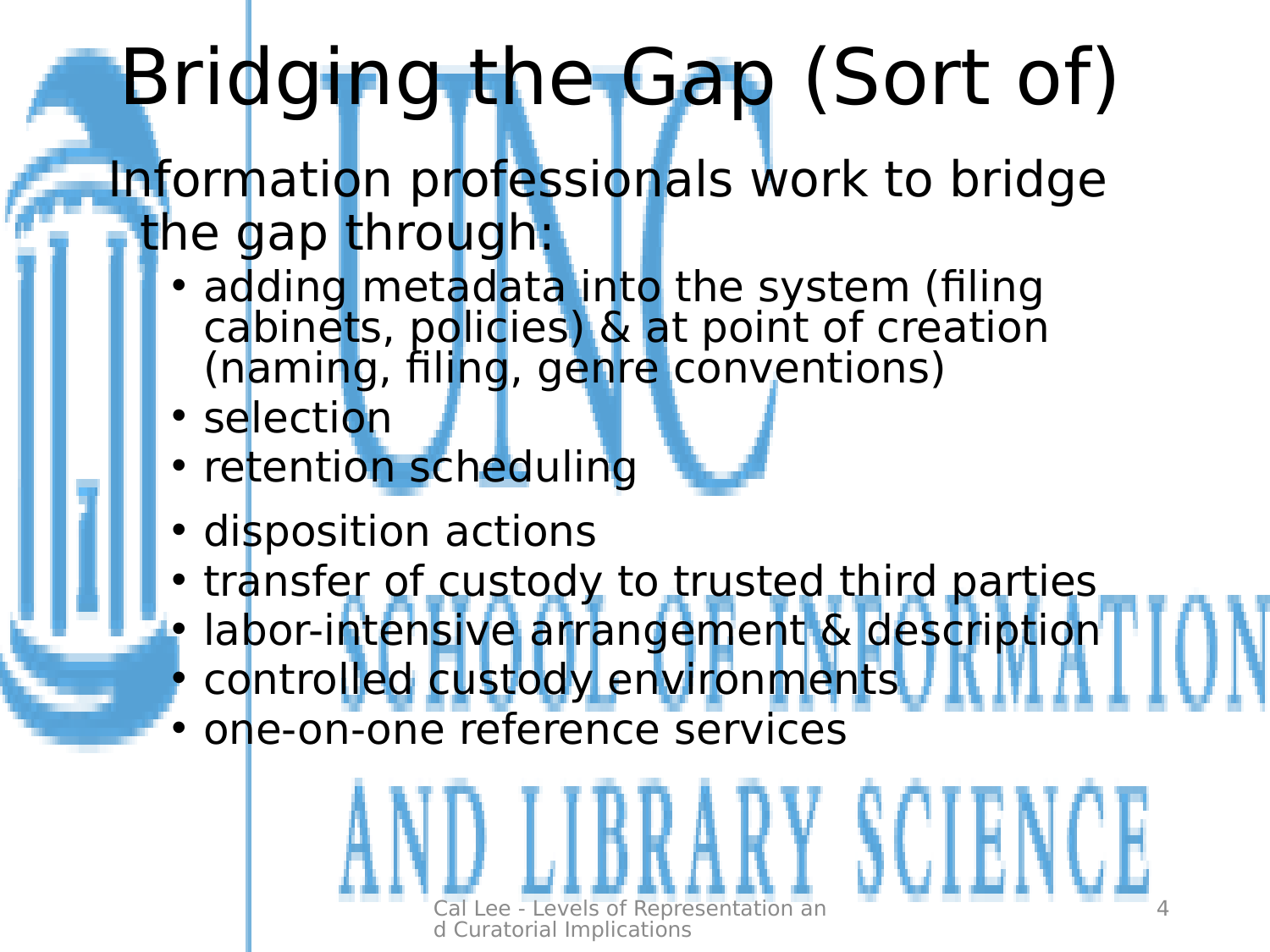

# Bridging the Gap (Sort of)
Information professionals work to bridge the gap through:
adding metadata into the system (filing cabinets, policies) & at point of creation (naming, filing, genre conventions)
selection
retention scheduling
disposition actions
transfer of custody to trusted third parties
labor-intensive arrangement & description
controlled custody environments
one-on-one reference services
Cal Lee - Levels of Representation and Curatorial Implications
4